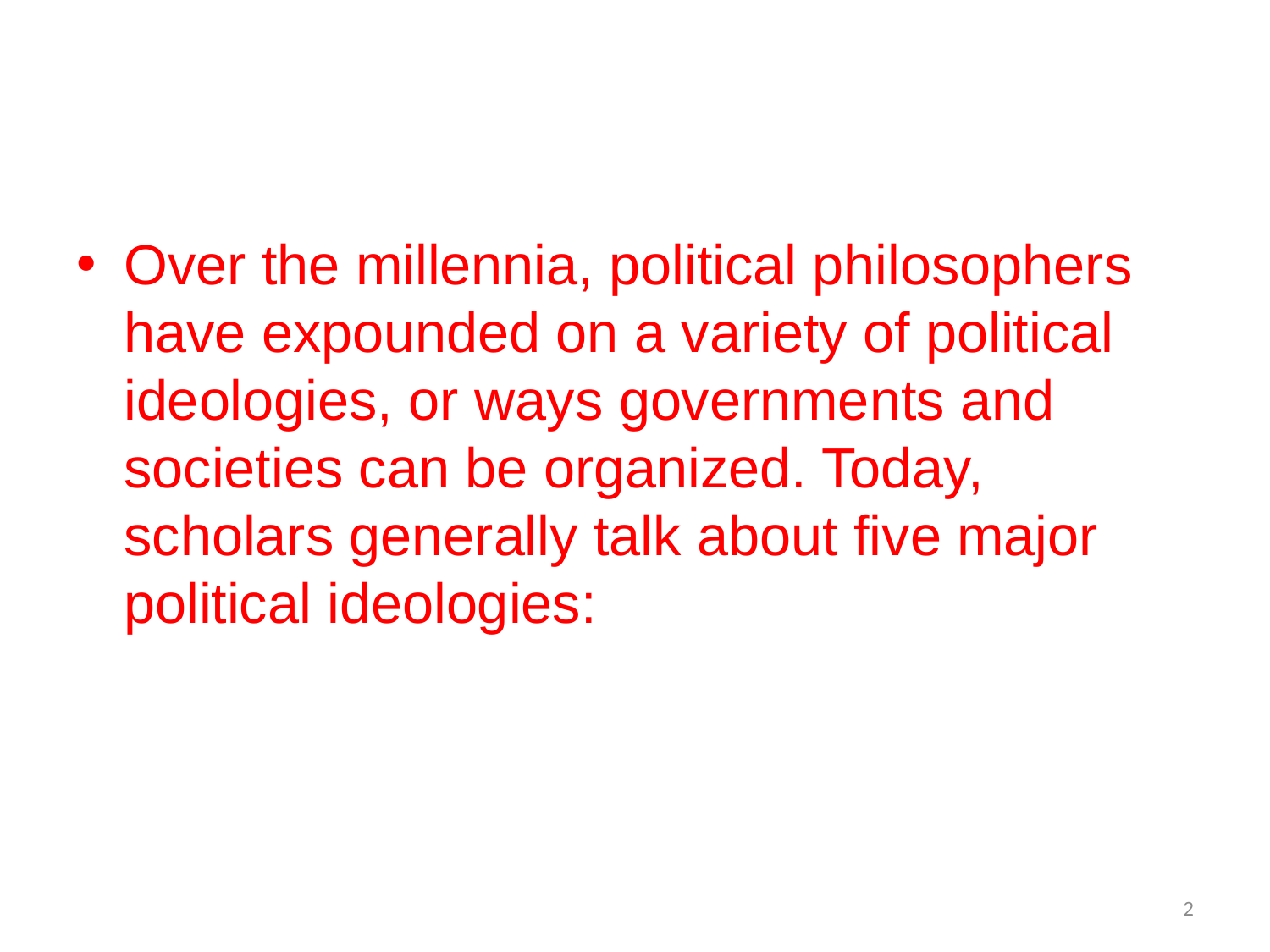

#
Over the millennia, political philosophers have expounded on a variety of political ideologies, or ways governments and societies can be organized. Today, scholars generally talk about five major political ideologies:
2